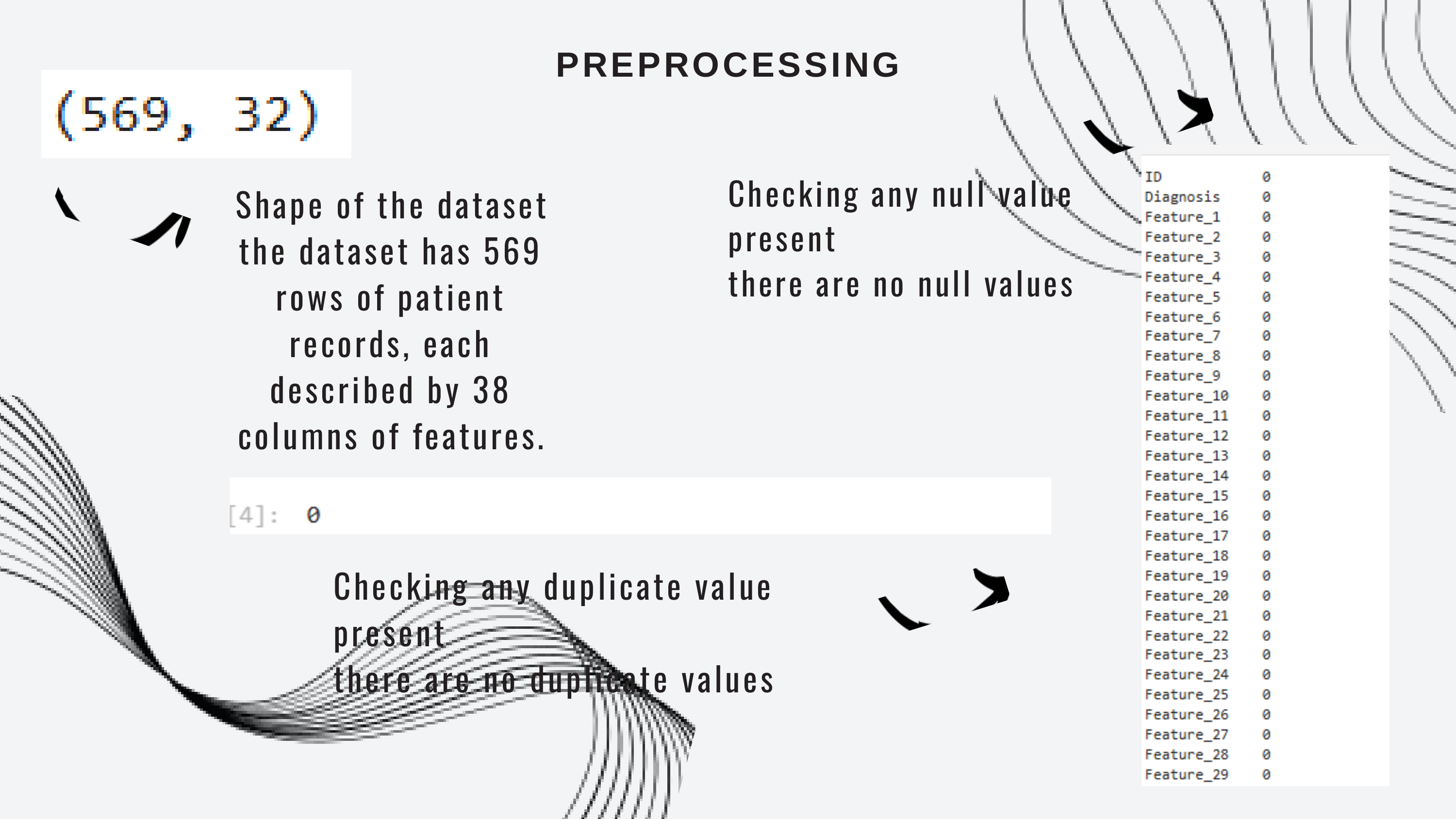

PREPROCESSING

Checking any null value present
there are no null values
Shape of the dataset
the dataset has 569 rows of patient records, each described by 38 columns of features.

Checking any duplicate value present
there are no duplicate values